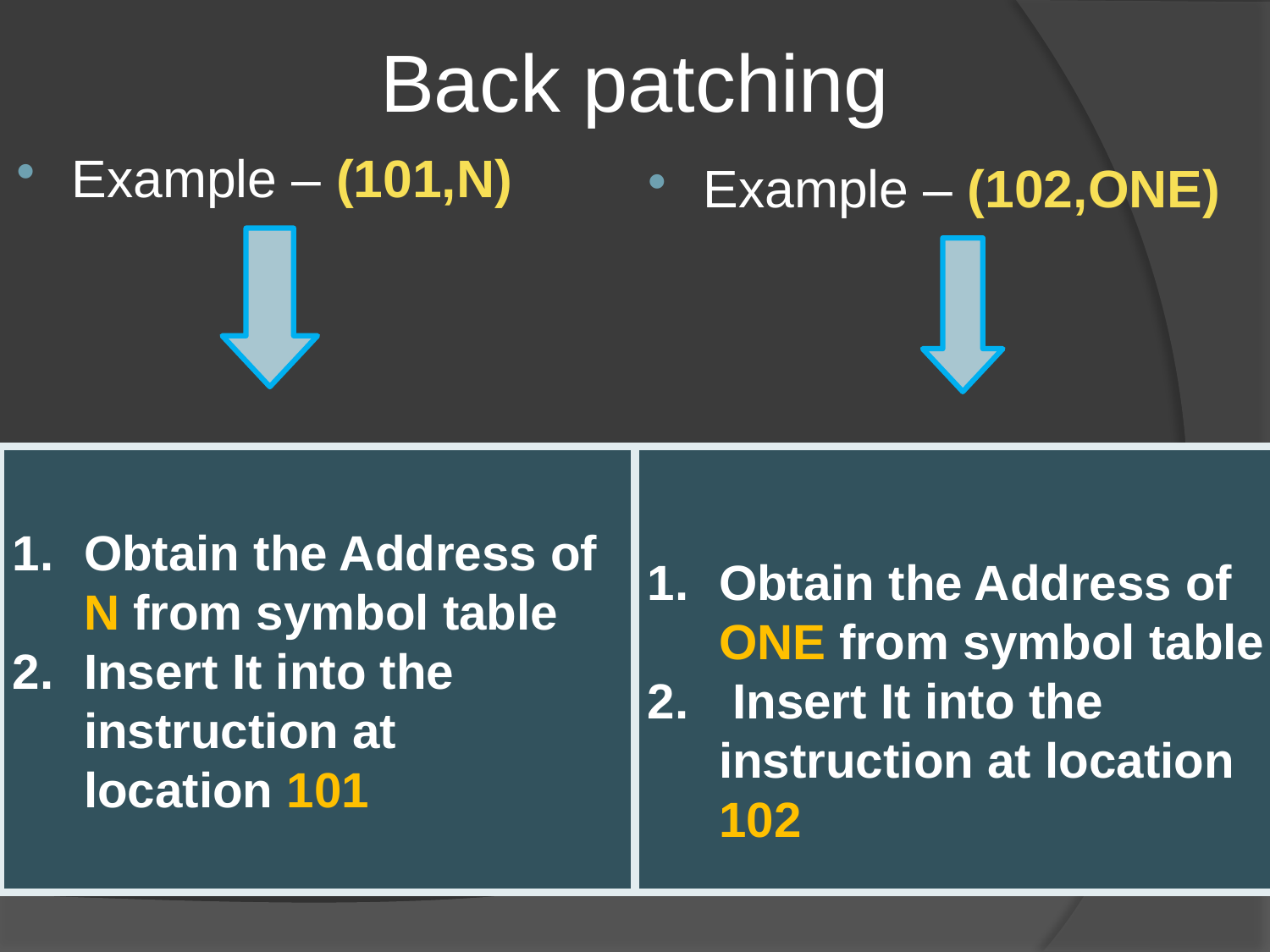

# Back patching
Example – (101,N)

Example – (102,ONE)

Obtain the Address of N from symbol table
Insert It into the instruction at                  location 101

Obtain the Address of ONE from symbol table
 Insert It into the instruction at location 102